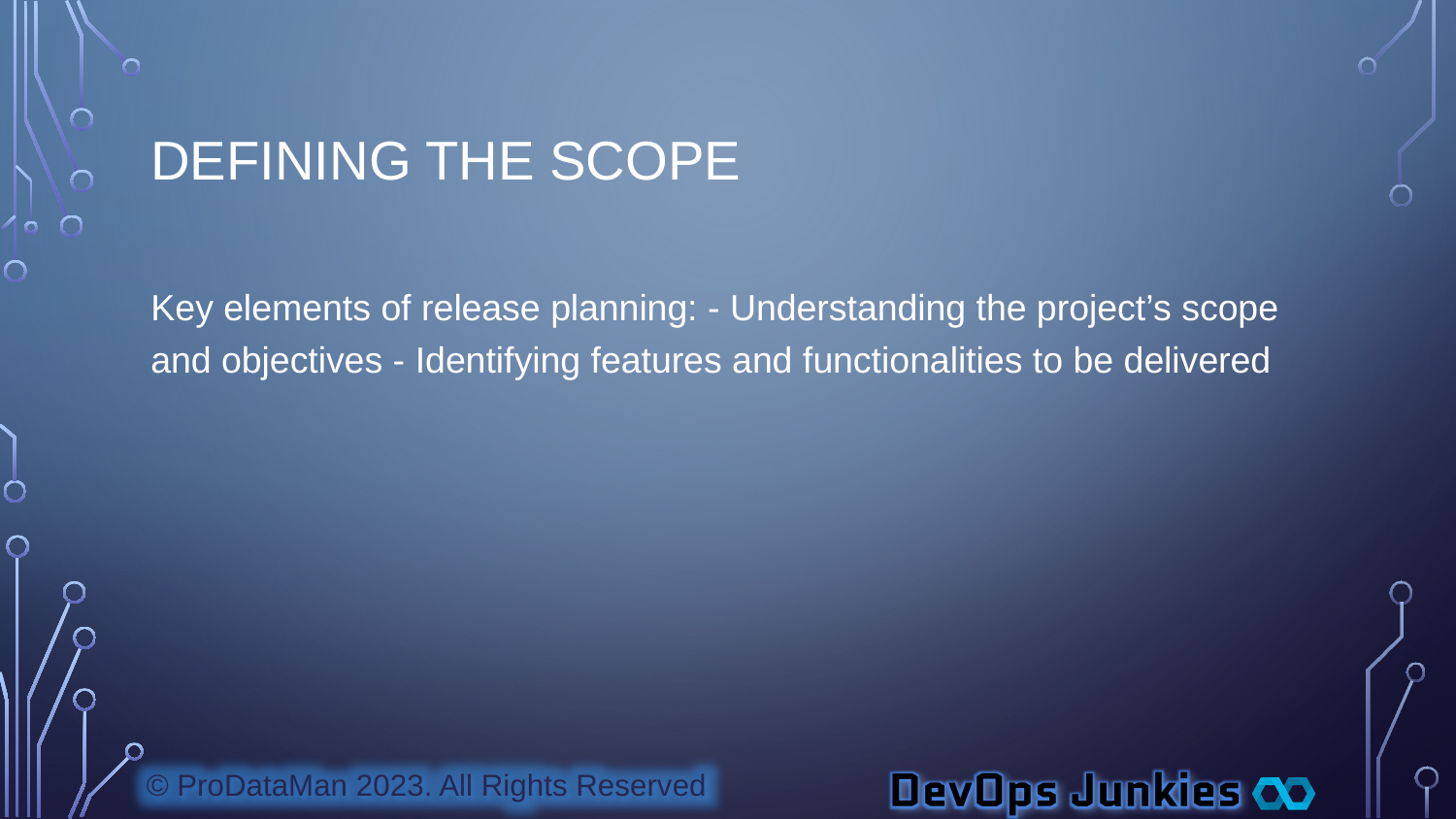

# Defining the Scope
Key elements of release planning: - Understanding the project’s scope and objectives - Identifying features and functionalities to be delivered